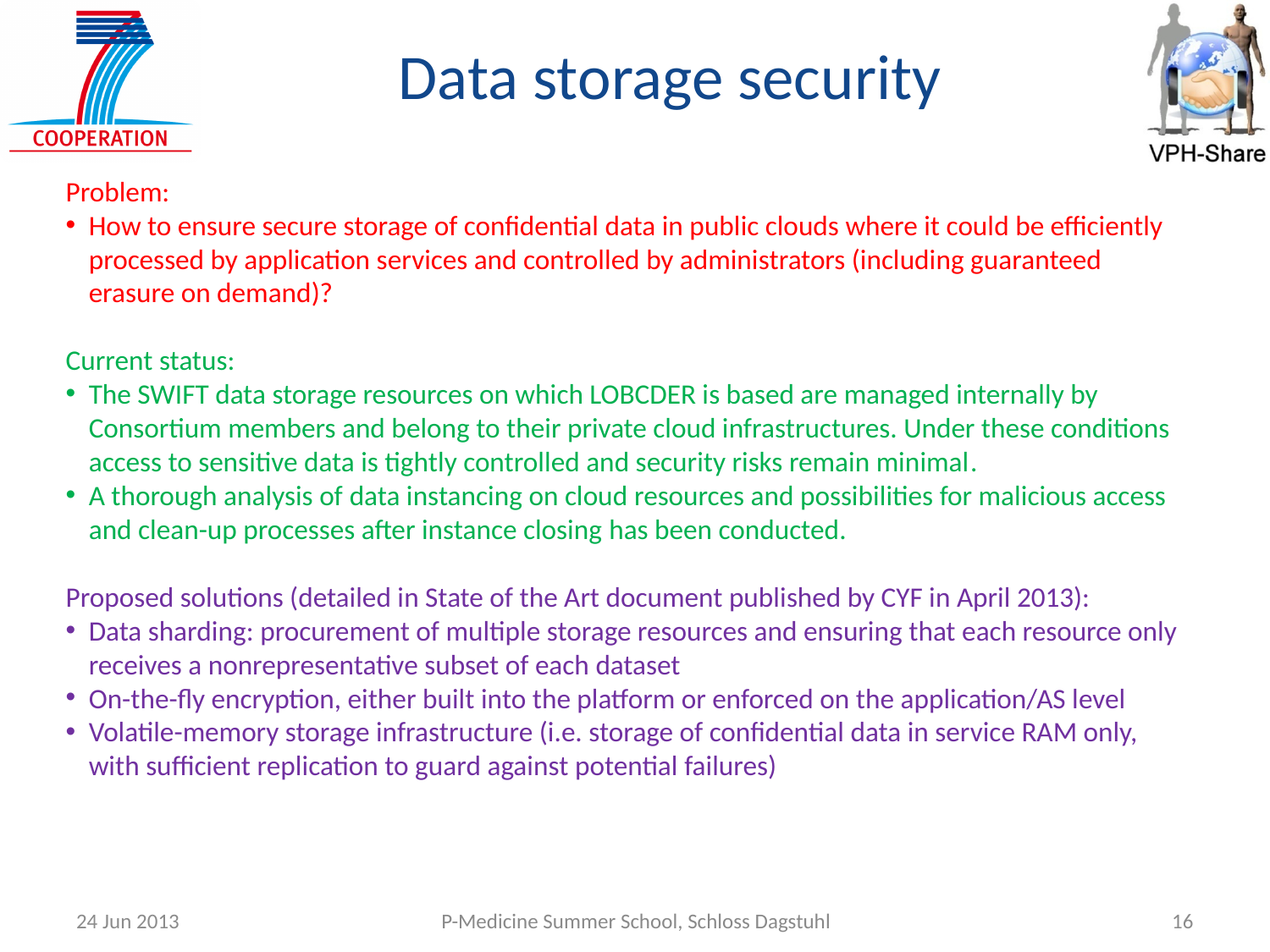

Data storage security
Problem:
How to ensure secure storage of confidential data in public clouds where it could be efficiently processed by application services and controlled by administrators (including guaranteed erasure on demand)?

Current status:
The SWIFT data storage resources on which LOBCDER is based are managed internally by Consortium members and belong to their private cloud infrastructures. Under these conditions access to sensitive data is tightly controlled and security risks remain minimal.
A thorough analysis of data instancing on cloud resources and possibilities for malicious access and clean-up processes after instance closing has been conducted.

Proposed solutions (detailed in State of the Art document published by CYF in April 2013):
Data sharding: procurement of multiple storage resources and ensuring that each resource only receives a nonrepresentative subset of each dataset
On-the-fly encryption, either built into the platform or enforced on the application/AS level
Volatile-memory storage infrastructure (i.e. storage of confidential data in service RAM only, with sufficient replication to guard against potential failures)